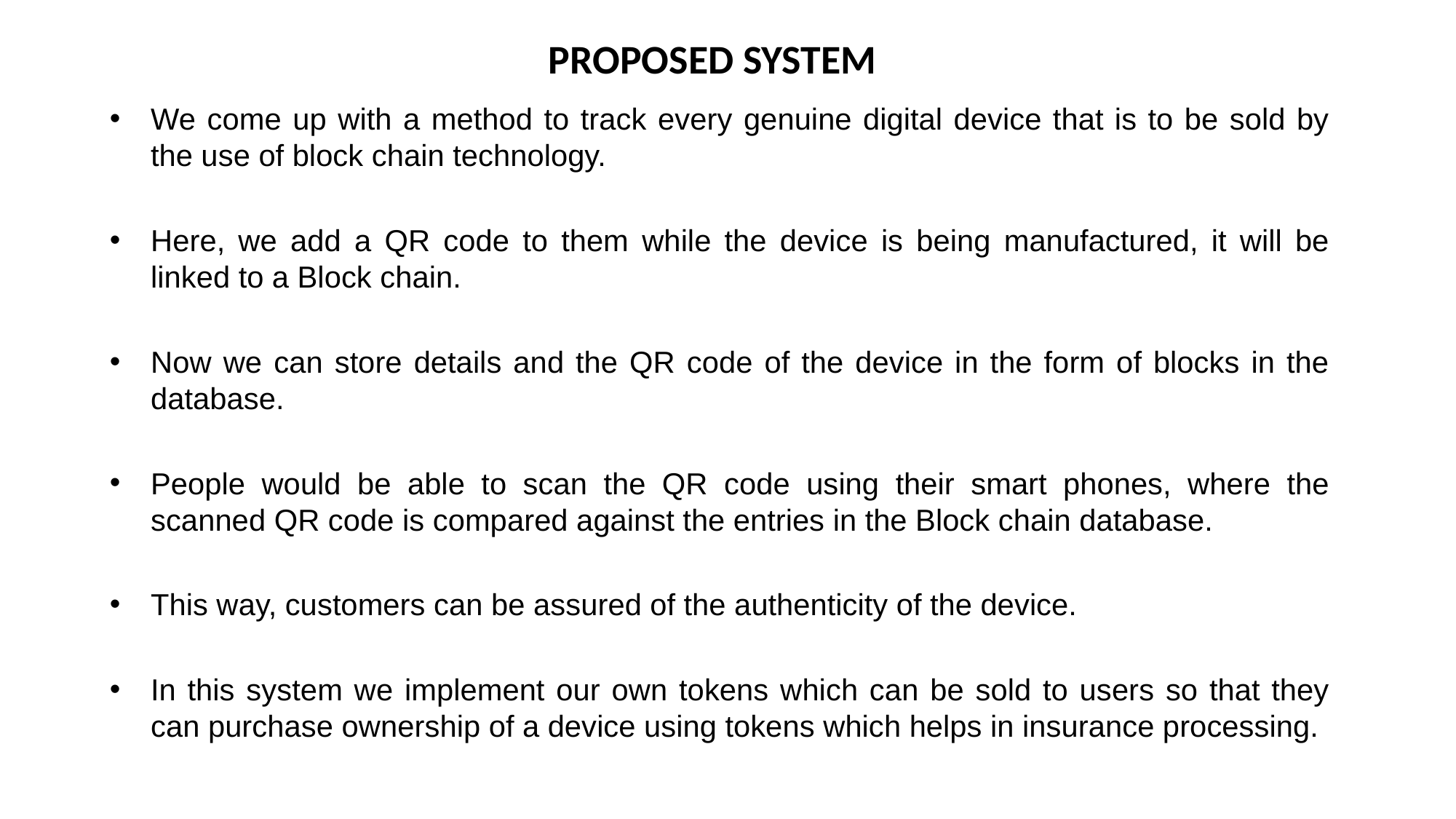

# PROPOSED SYSTEM
We come up with a method to track every genuine digital device that is to be sold by the use of block chain technology.

Here, we add a QR code to them while the device is being manufactured, it will be linked to a Block chain.

Now we can store details and the QR code of the device in the form of blocks in the database.

People would be able to scan the QR code using their smart phones, where the scanned QR code is compared against the entries in the Block chain database.

This way, customers can be assured of the authenticity of the device.

In this system we implement our own tokens which can be sold to users so that they can purchase ownership of a device using tokens which helps in insurance processing.